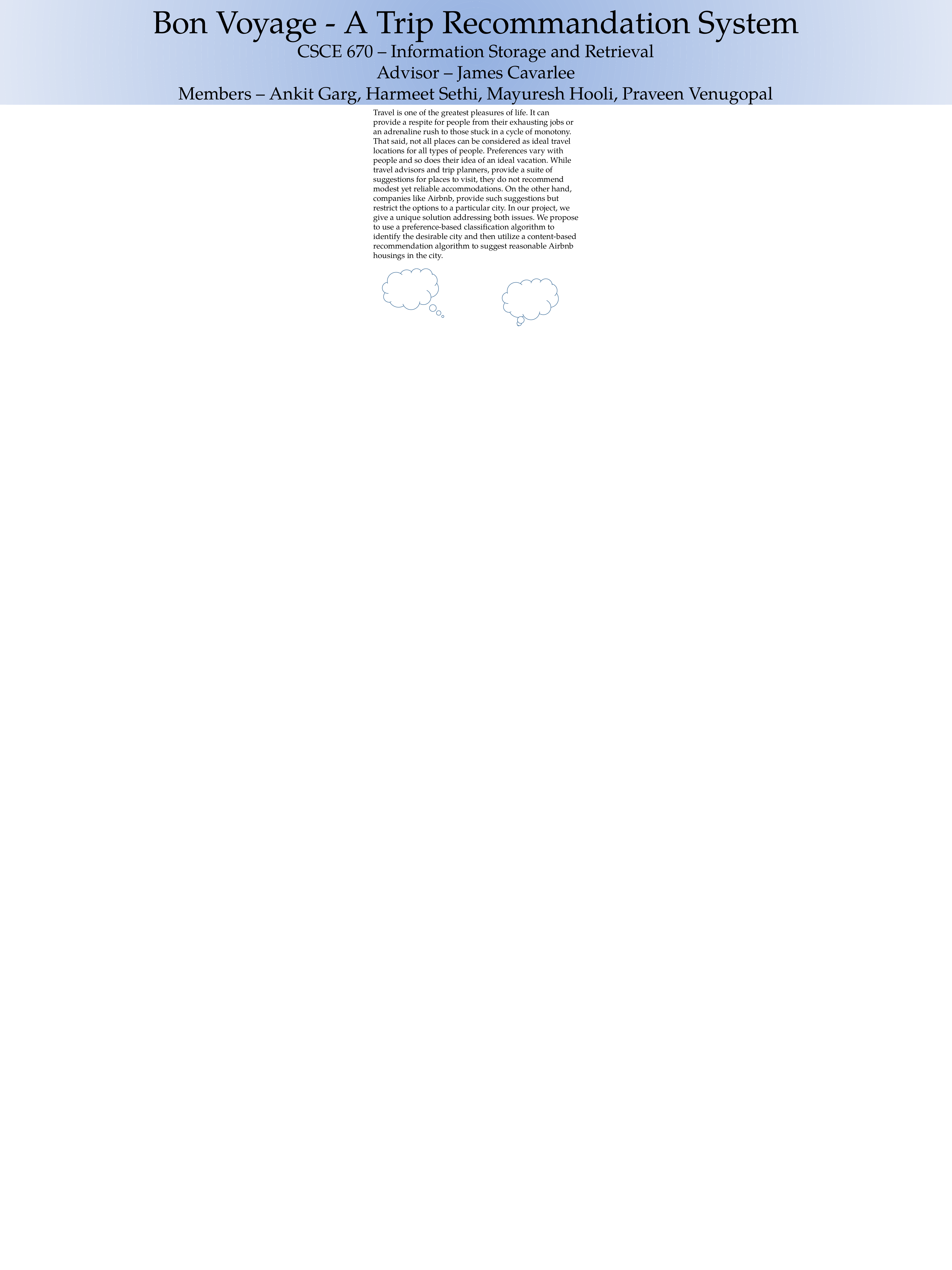

Bon Voyage - A Trip Recommandation System
CSCE 670 – Information Storage and Retrieval
Advisor – James Cavarlee
Members – Ankit Garg, Harmeet Sethi, Mayuresh Hooli, Praveen Venugopal
Travel is one of the greatest pleasures of life. It can provide a respite for people from their exhausting jobs or an adrenaline rush to those stuck in a cycle of monotony. That said, not all places can be considered as ideal travel locations for all types of people. Preferences vary with people and so does their idea of an ideal vacation. While travel advisors and trip planners, provide a suite of suggestions for places to visit, they do not recommend modest yet reliable accommodations. On the other hand, companies like Airbnb, provide such suggestions but restrict the options to a particular city. In our project, we give a unique solution addressing both issues. We propose to use a preference-based classification algorithm to identify the desirable city and then utilize a content-based recommendation algorithm to suggest reasonable Airbnb housings in the city.